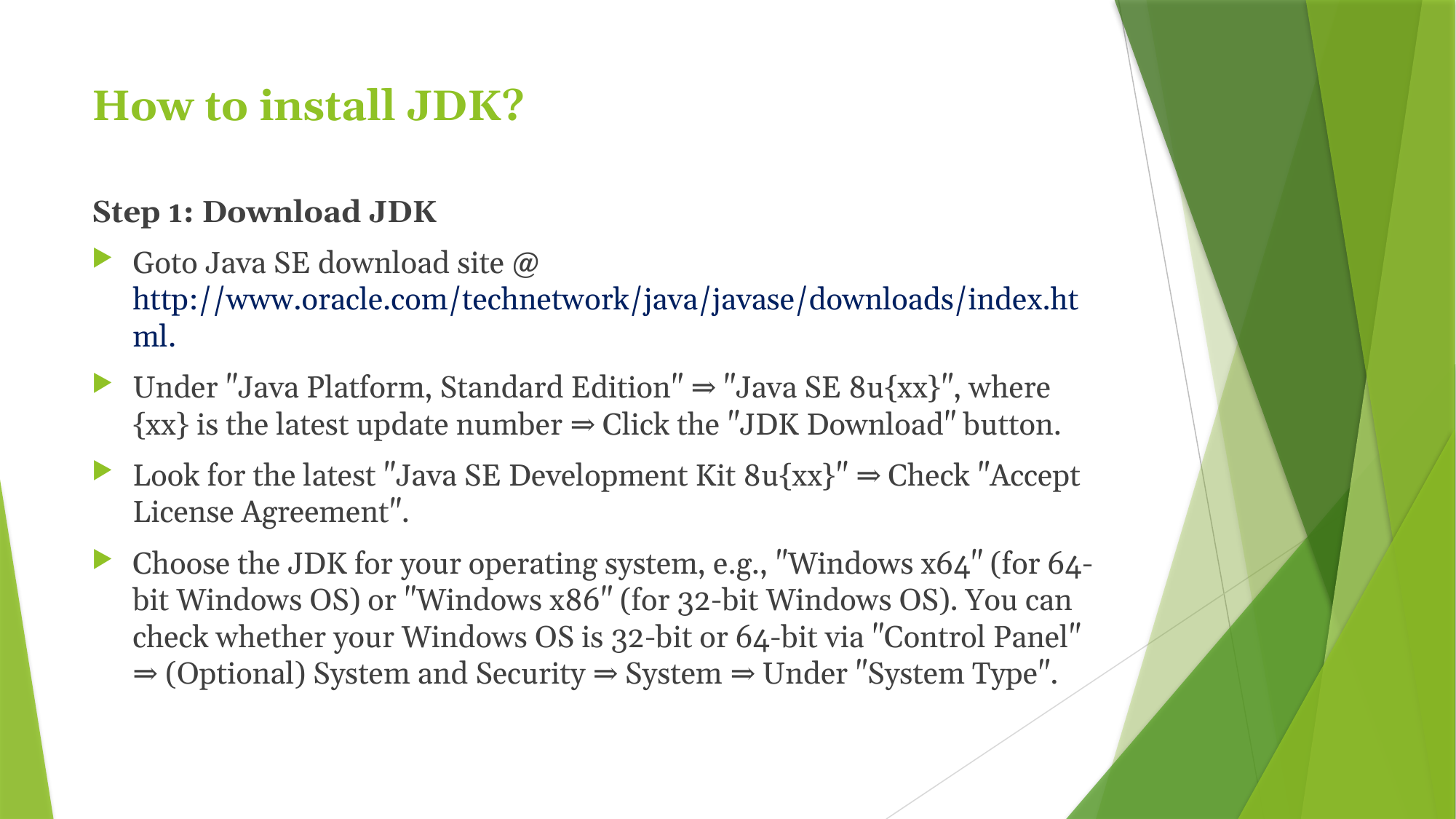

# How to install JDK?
Step 1: Download JDK
Goto Java SE download site @ http://www.oracle.com/technetwork/java/javase/downloads/index.html.
Under "Java Platform, Standard Edition" ⇒ "Java SE 8u{xx}", where {xx} is the latest update number ⇒ Click the "JDK Download" button.
Look for the latest "Java SE Development Kit 8u{xx}" ⇒ Check "Accept License Agreement".
Choose the JDK for your operating system, e.g., "Windows x64" (for 64-bit Windows OS) or "Windows x86" (for 32-bit Windows OS). You can check whether your Windows OS is 32-bit or 64-bit via "Control Panel" ⇒ (Optional) System and Security ⇒ System ⇒ Under "System Type".